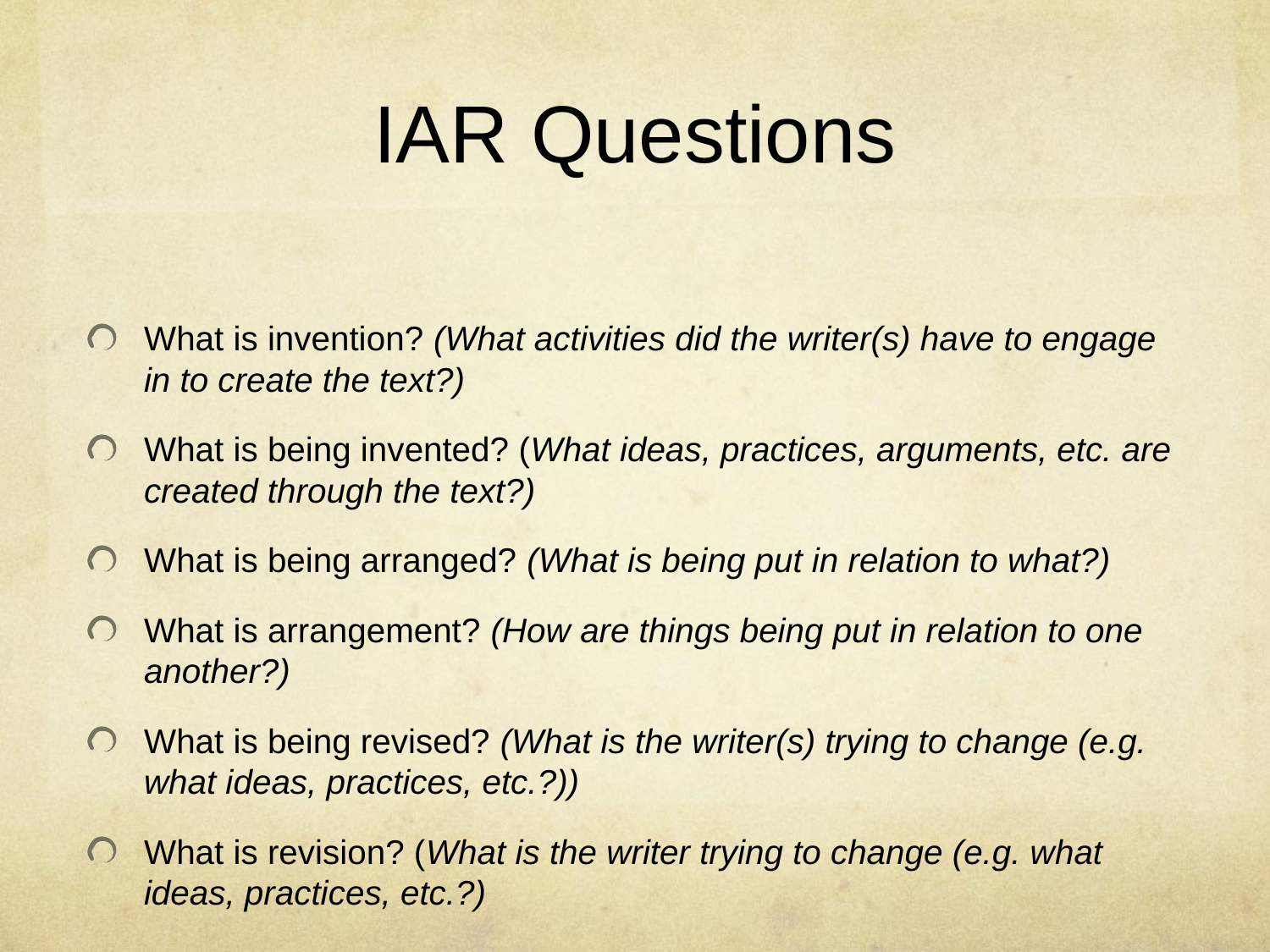

# IAR Questions

What is invention? (What activities did the writer(s) have to engage in to create the text?)
What is being invented? (What ideas, practices, arguments, etc. are created through the text?)
What is being arranged? (What is being put in relation to what?)
What is arrangement? (How are things being put in relation to one another?)
What is being revised? (What is the writer(s) trying to change (e.g. what ideas, practices, etc.?))
What is revision? (What is the writer trying to change (e.g. what ideas, practices, etc.?)